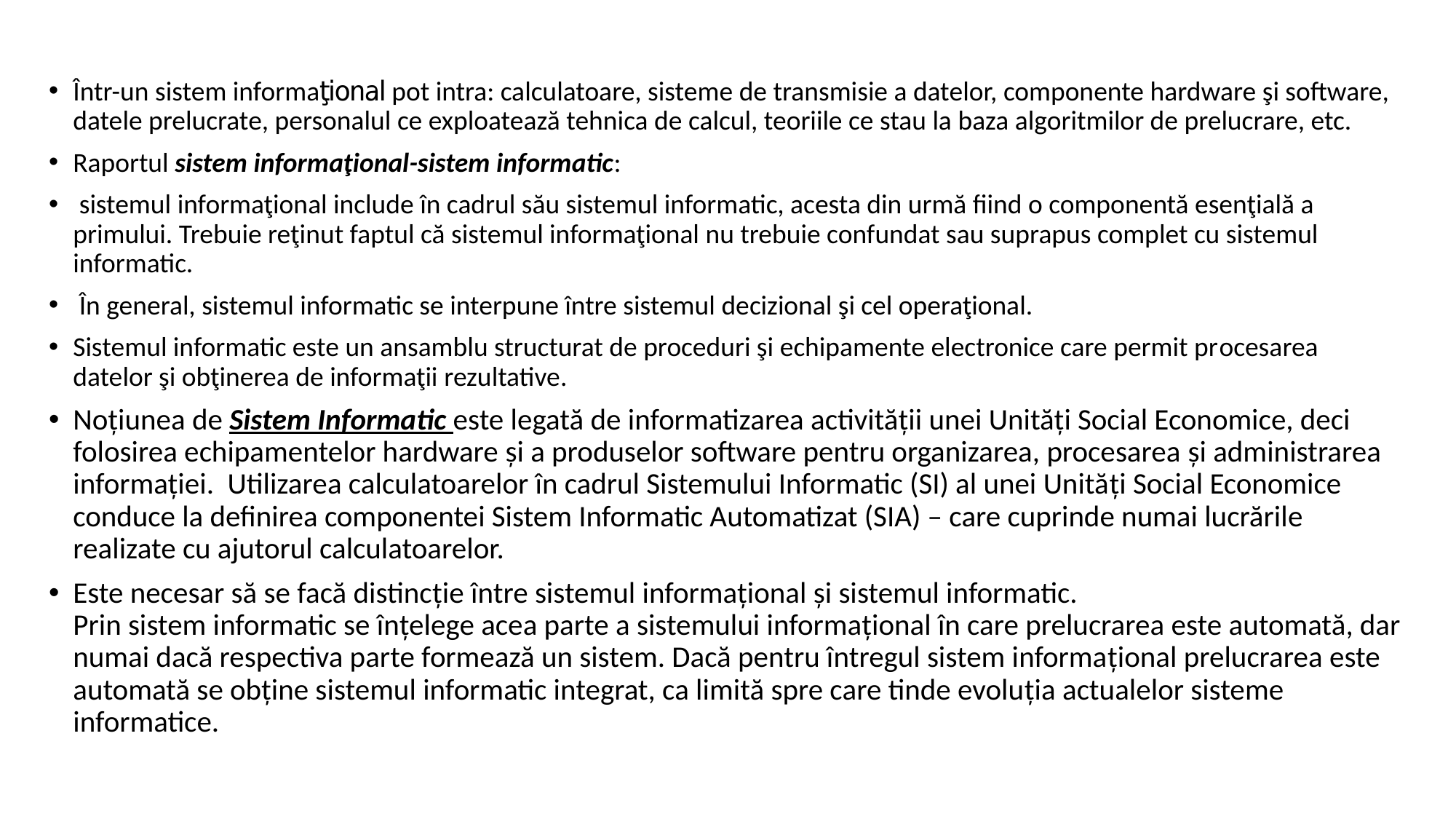

Într-un sistem informaţional pot intra: calculatoare, sisteme de transmisie a datelor, componente hardware şi software, datele prelucrate, personalul ce exploatează tehnica de calcul, teoriile ce stau la baza algoritmilor de prelucrare, etc.
Raportul sistem informaţional-sistem informatic:
 sistemul informaţional include în cadrul său sistemul informatic, acesta din urmă fiind o componentă esenţială a primului. Trebuie reţinut faptul că sistemul informaţional nu trebuie confundat sau suprapus complet cu sistemul informatic.
 În general, sistemul informatic se interpune între sistemul decizional şi cel operaţional.
Sistemul informatic este un ansamblu structurat de proceduri şi echipamente electronice care permit procesarea datelor şi obţinerea de informaţii rezultative.
Noţiunea de Sistem Informatic este legată de informatizarea activităţii unei Unităţi Social Economice, deci folosirea echipamentelor hardware şi a produselor software pentru organizarea, procesarea şi administrarea informaţiei.  Utilizarea calculatoarelor în cadrul Sistemului Informatic (SI) al unei Unităţi Social Economice conduce la definirea componentei Sistem Informatic Automatizat (SIA) – care cuprinde numai lucrările realizate cu ajutorul calculatoarelor.
Este necesar să se facă distincţie între sistemul informaţional şi sistemul informatic.
Prin sistem informatic se înţelege acea parte a sistemului informaţional în care prelucrarea este automată, dar numai dacă respectiva parte formează un sistem. Dacă pentru întregul sistem informaţional prelucrarea este automată se obţine sistemul informatic integrat, ca limită spre care tinde evoluţia actualelor sisteme informatice.